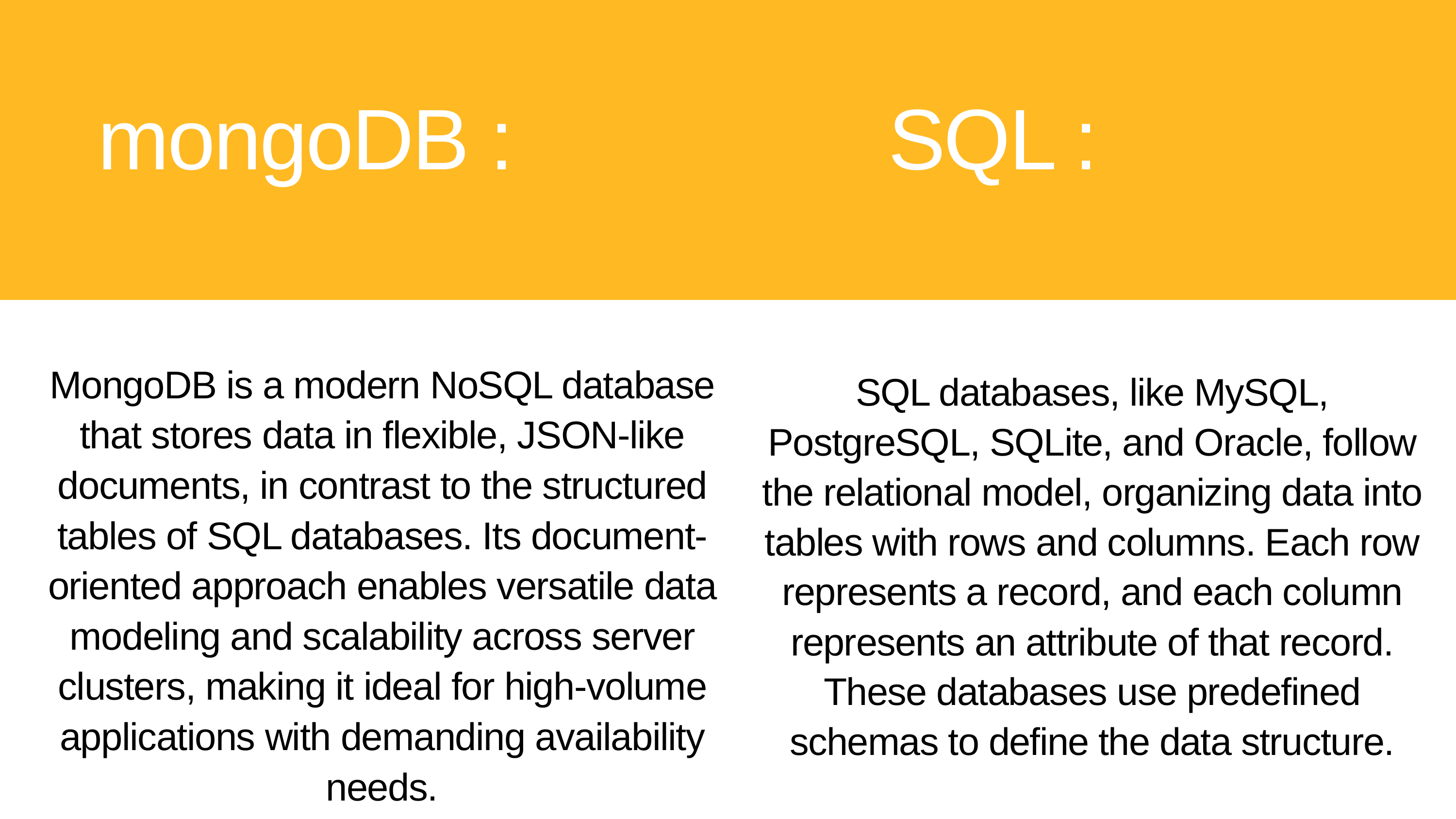

mongoDB :
SQL :

SQL databases, like MySQL, PostgreSQL, SQLite, and Oracle, follow the relational model, organizing data into tables with rows and columns. Each row represents a record, and each column represents an attribute of that record. These databases use predefined schemas to define the data structure.
MongoDB is a modern NoSQL database that stores data in flexible, JSON-like documents, in contrast to the structured tables of SQL databases. Its document-oriented approach enables versatile data modeling and scalability across server clusters, making it ideal for high-volume applications with demanding availability needs.